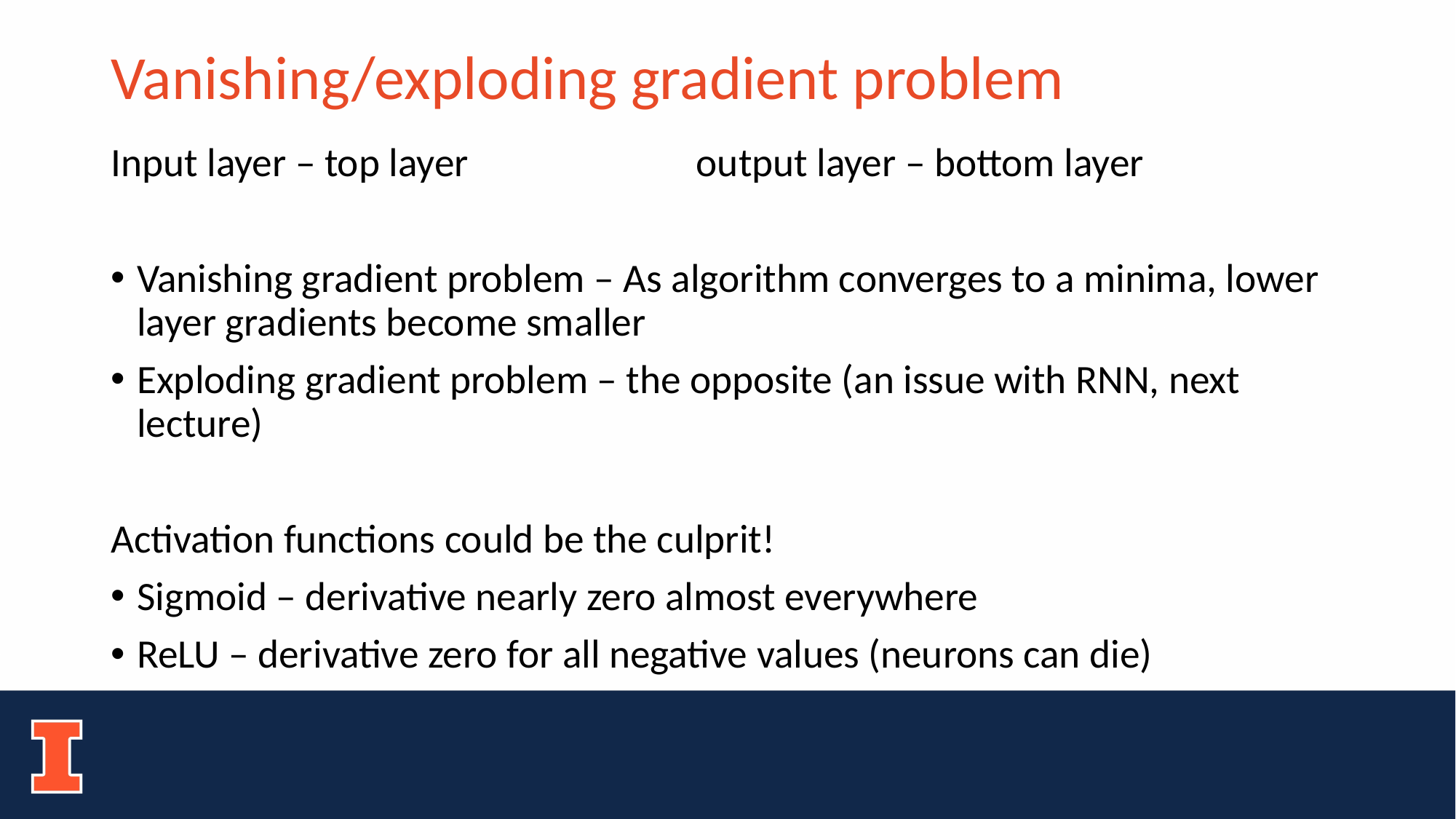

# Vanishing/exploding gradient problem
Input layer – top layer                         output layer – bottom layer

Vanishing gradient problem – As algorithm converges to a minima, lower layer gradients become smaller
Exploding gradient problem – the opposite (an issue with RNN, next lecture)

Activation functions could be the culprit!
Sigmoid – derivative nearly zero almost everywhere
ReLU – derivative zero for all negative values (neurons can die)